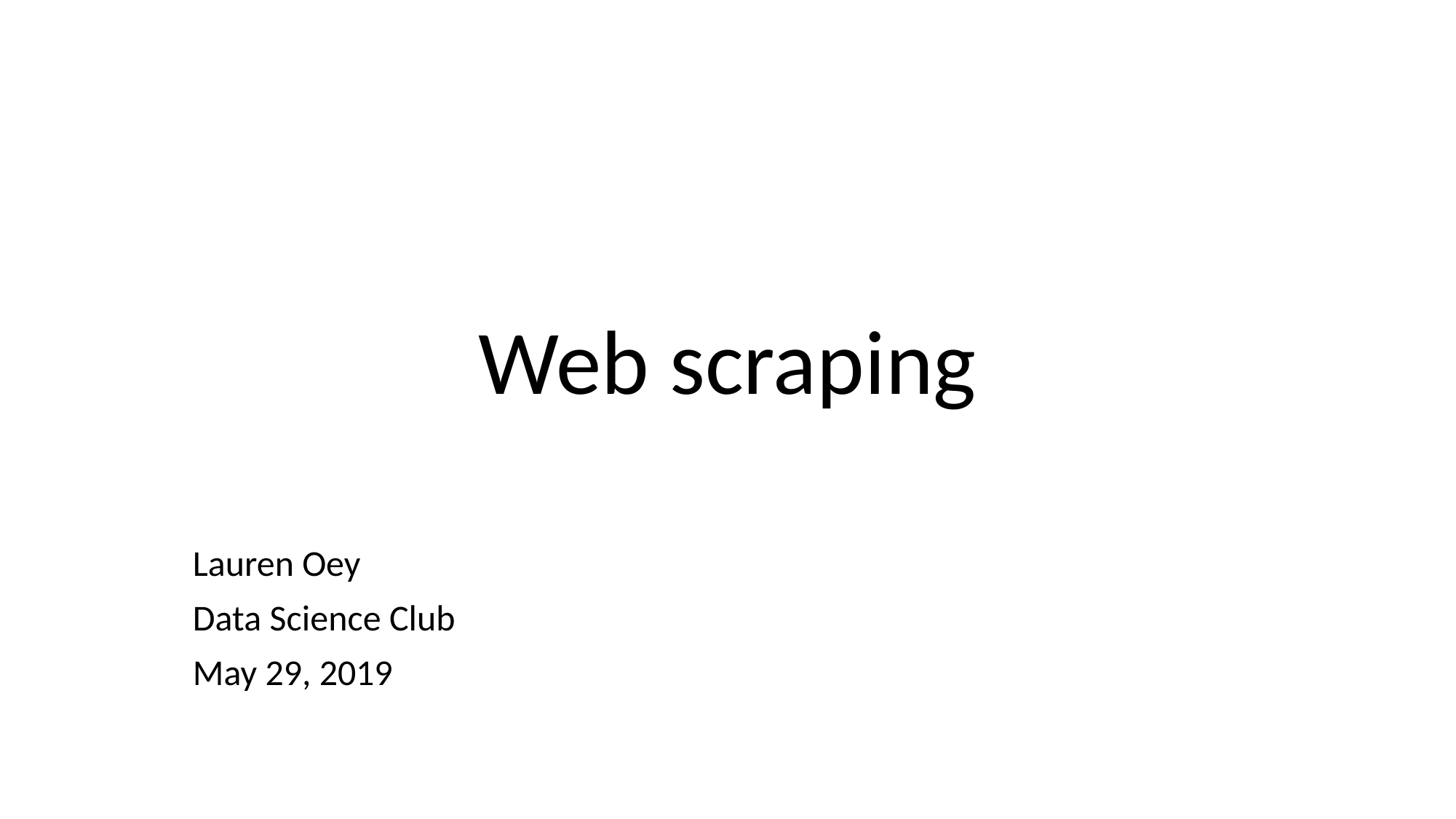

# Web scraping
Lauren Oey
Data Science Club
May 29, 2019